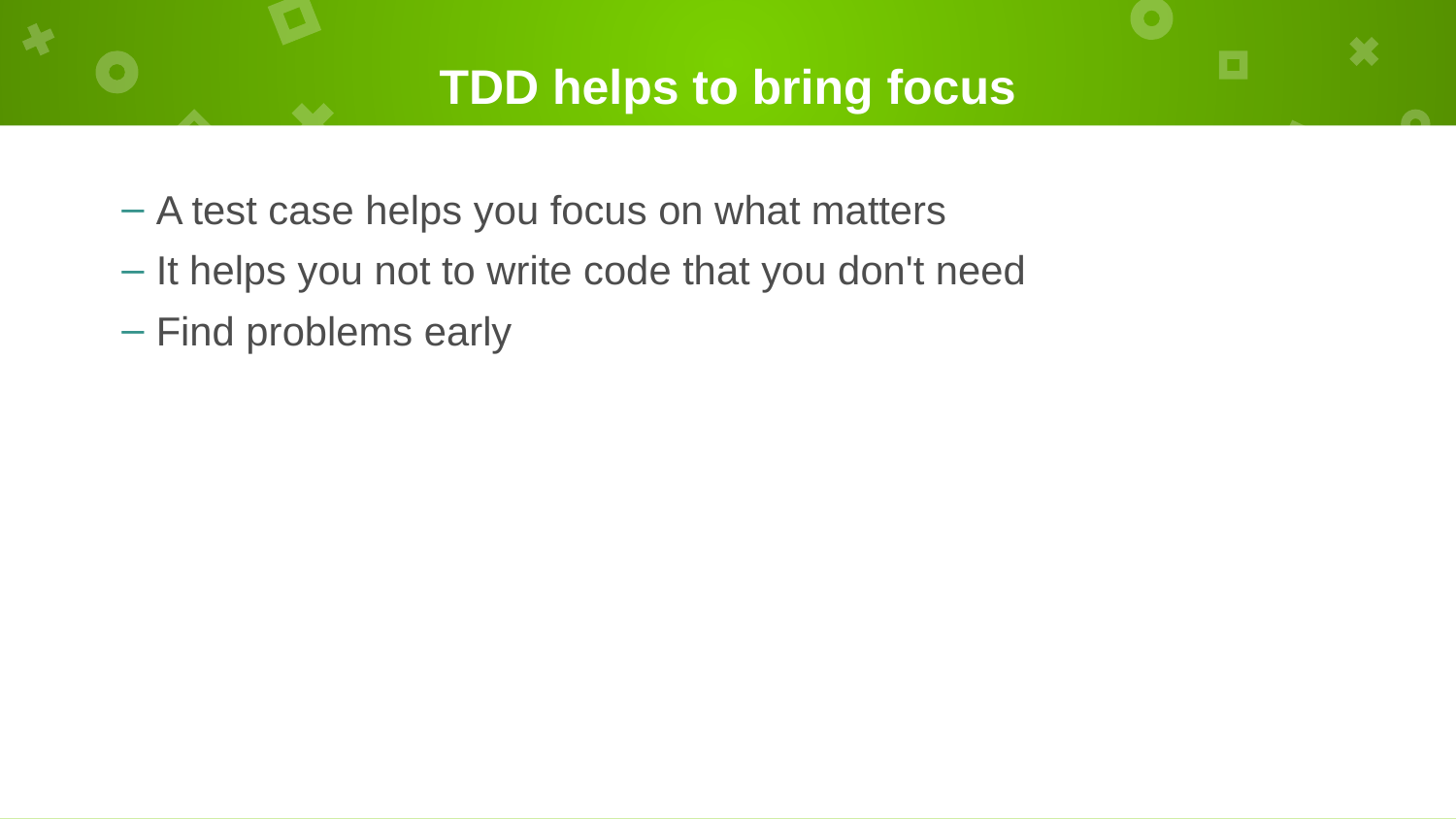

# TDD helps to bring focus
A test case helps you focus on what matters
It helps you not to write code that you don't need
Find problems early